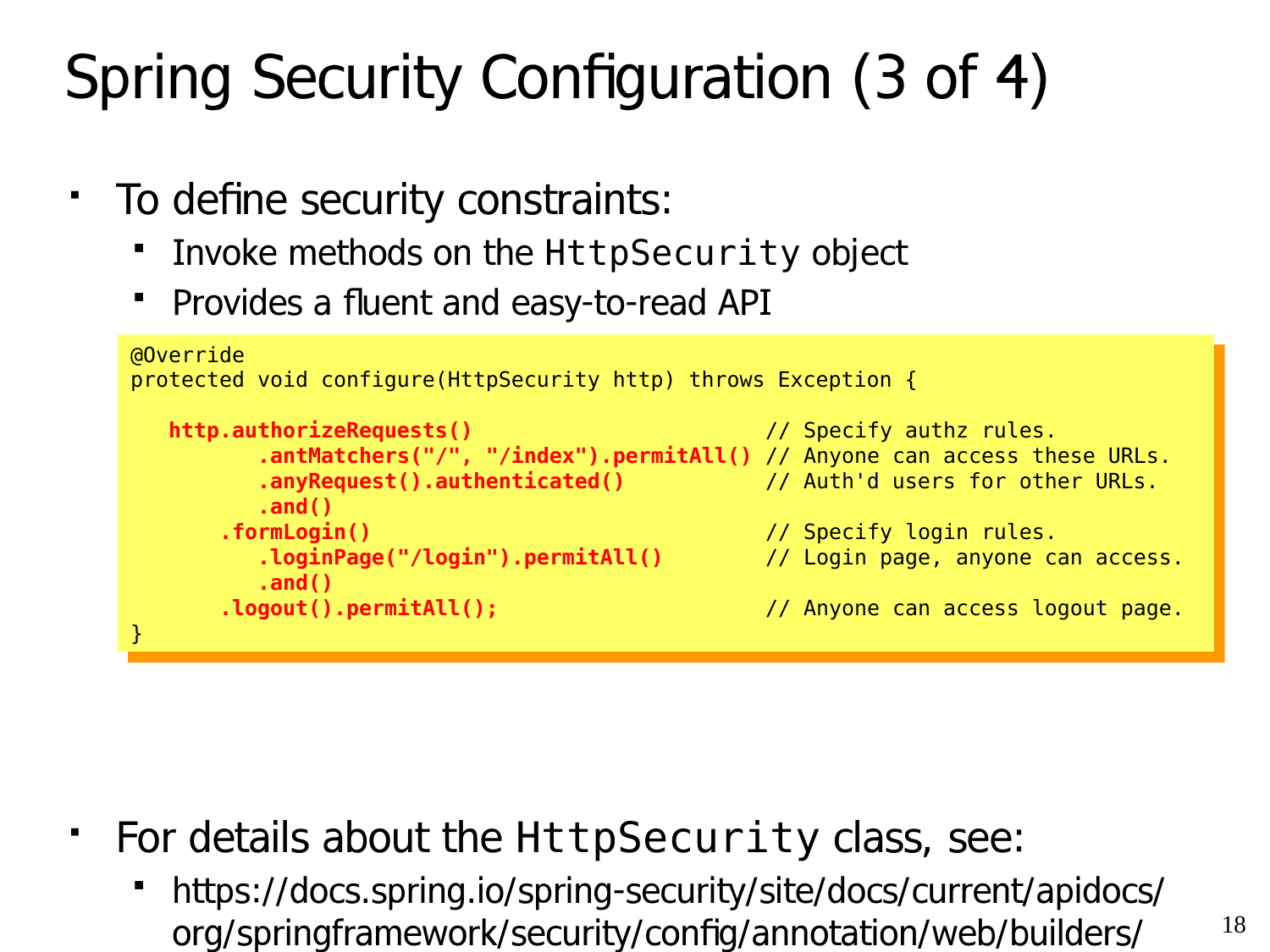

# Spring Security Configuration (3 of 4)
To define security constraints:
Invoke methods on the HttpSecurity object
Provides a fluent and easy-to-read API

For details about the HttpSecurity class, see:
https://docs.spring.io/spring-security/site/docs/current/apidocs/
org/springframework/security/config/annotation/web/builders/
HttpSecurity.html

@Override
protected void configure(HttpSecurity http) throws Exception {

   http.authorizeRequests()                       // Specify authz rules.
          .antMatchers("/", "/index").permitAll() // Anyone can access these URLs.
          .anyRequest().authenticated()           // Auth'd users for other URLs.
          .and()
       .formLogin()                               // Specify login rules.
          .loginPage("/login").permitAll()        // Login page, anyone can access.
          .and()
       .logout().permitAll();                     // Anyone can access logout page.
}
18